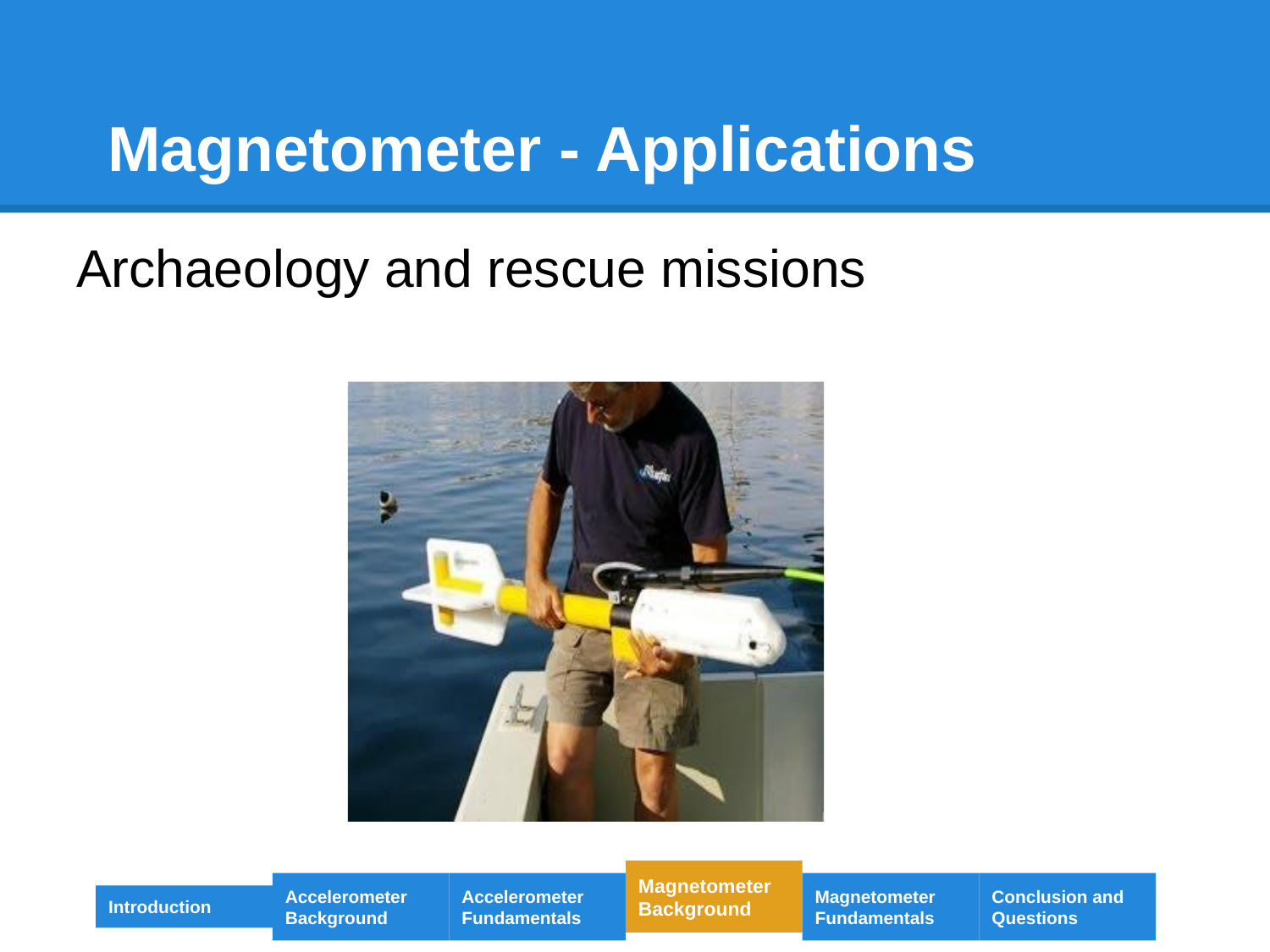

Magnetometer - Applications
Archaeology and rescue missions

Magnetometer Background
Accelerometer Background
Accelerometer Fundamentals
Magnetometer Fundamentals
Conclusion and Questions
Introduction